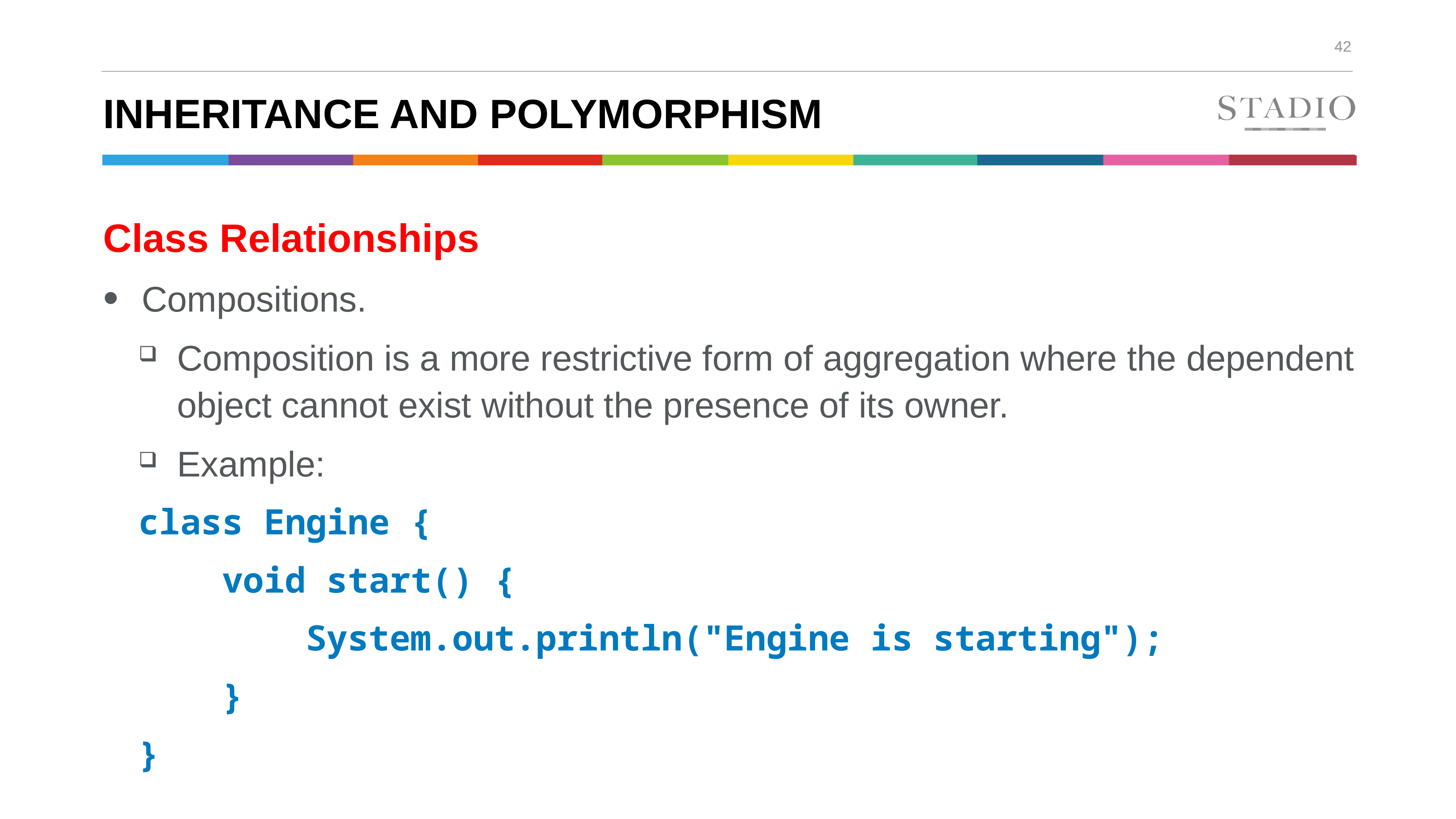

# Inheritance and polymorphism

Class Relationships
Compositions.
Composition is a more restrictive form of aggregation where the dependent object cannot exist without the presence of its owner.
Example:
class Engine {
    void start() {
        System.out.println("Engine is starting");
    }
}